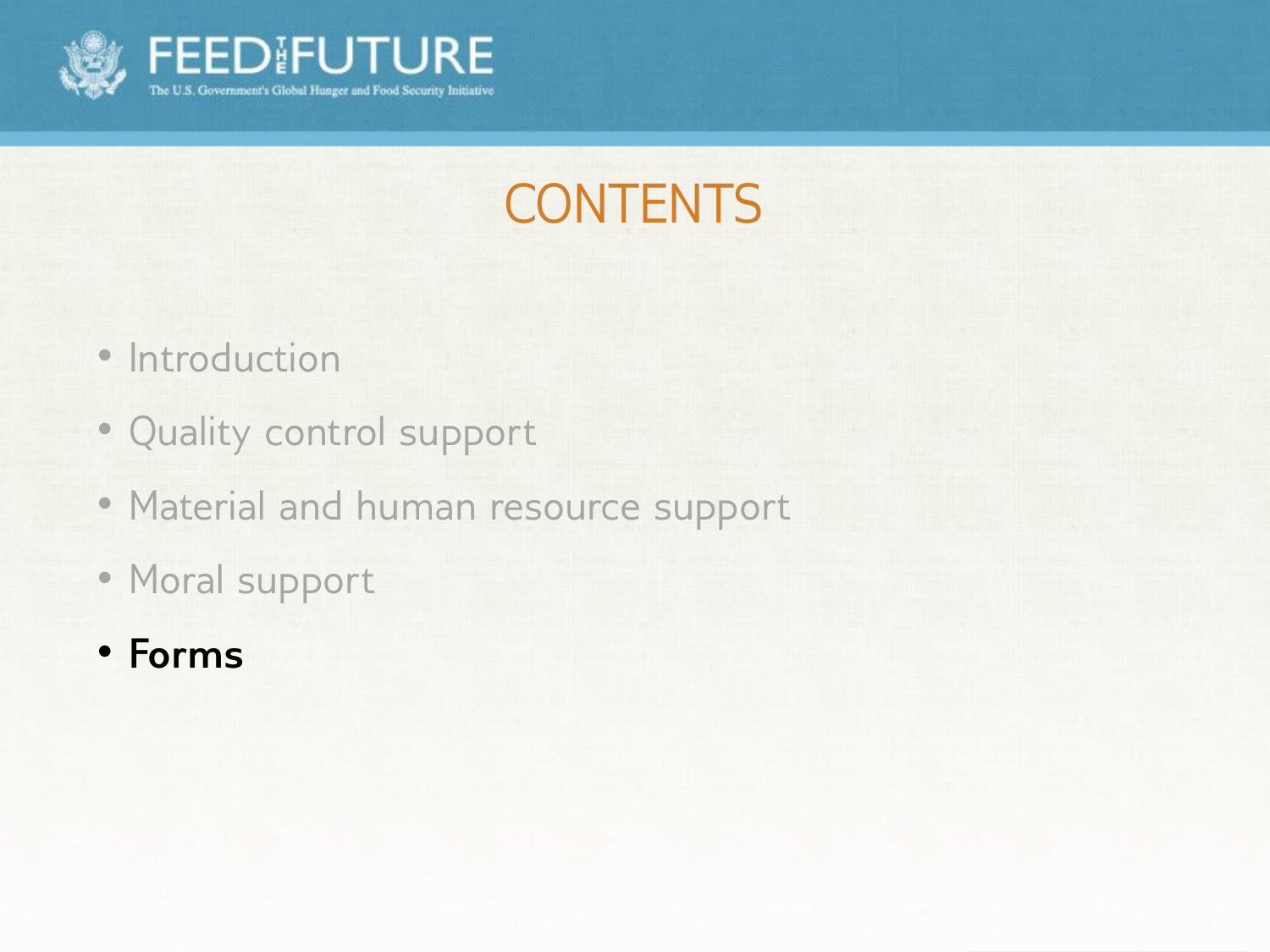

# Contents
Introduction
Quality control support
Material and human resource support
Moral support
Forms